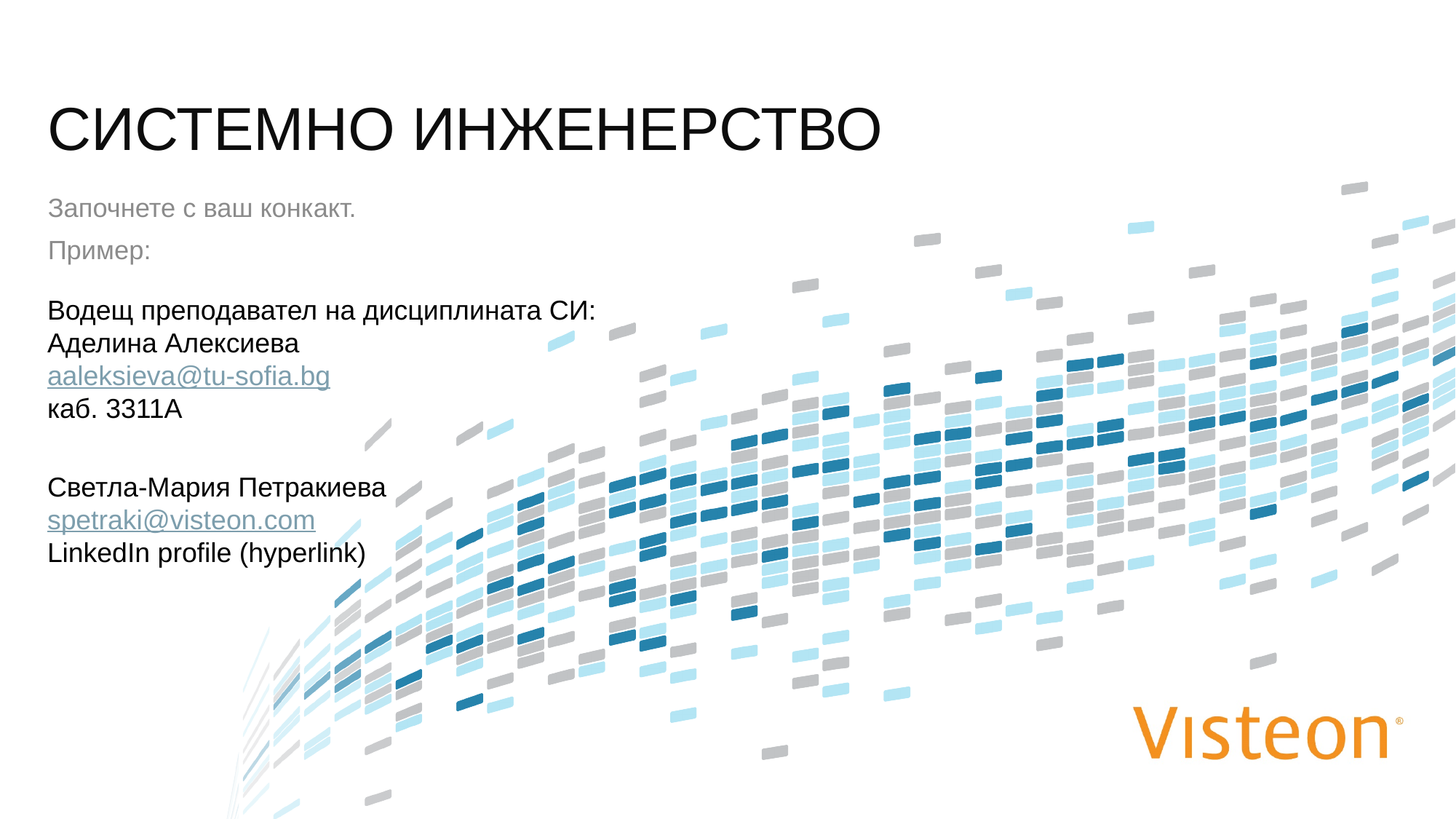

# СИСТЕМНО ИНЖЕНЕРСТВО
Започнете с ваш конкакт.
Пример:
Водещ преподавател на дисциплината СИ:
Аделина Алексиева
aaleksieva@tu-sofia.bg
каб. 3311А

Светла-Мария Петракиева
spetraki@visteon.com
LinkedIn profile (hyperlink)